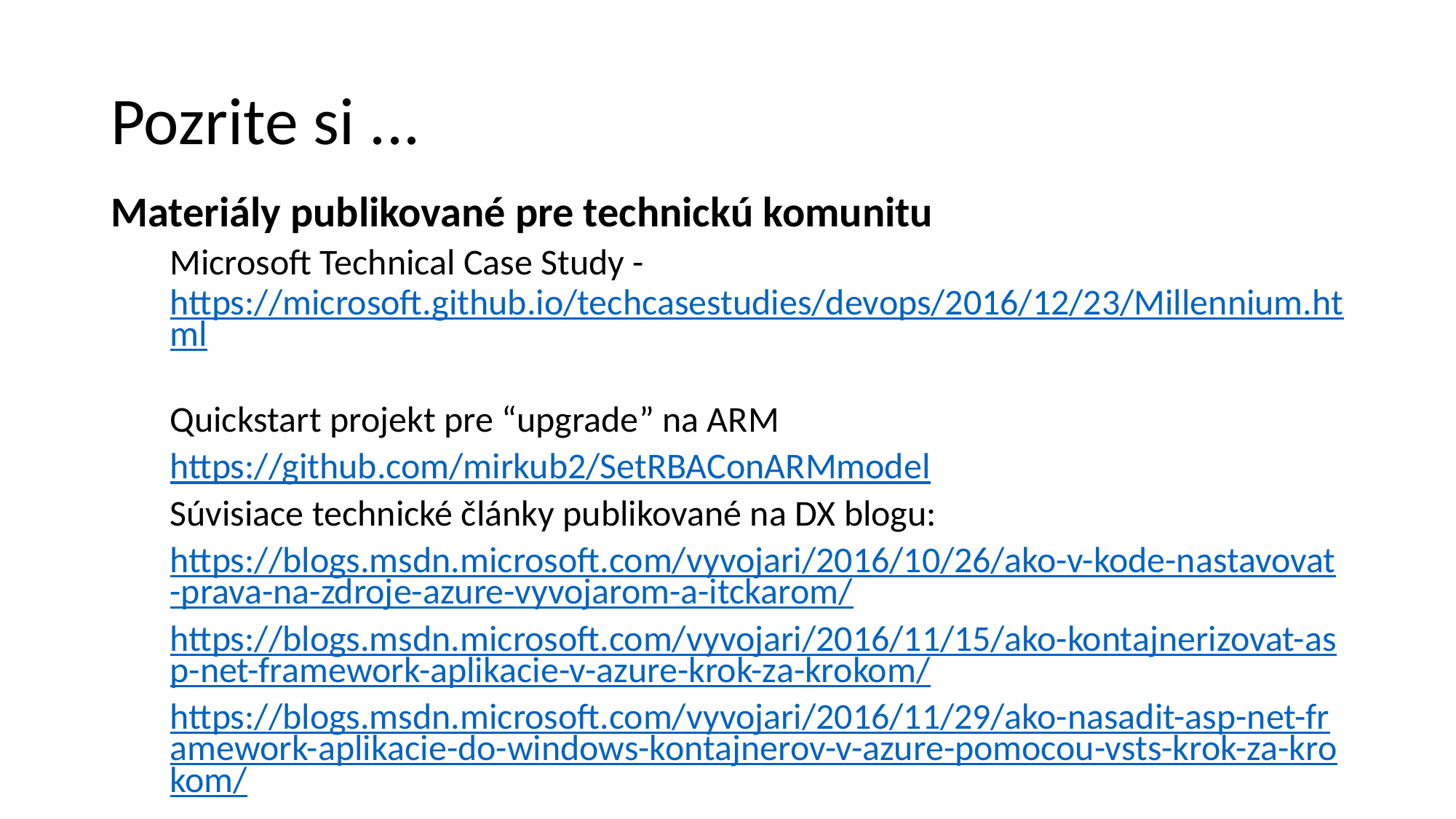

# Pozrite si ...
Materiály publikované pre technickú komunitu
Microsoft Technical Case Study - https://microsoft.github.io/techcasestudies/devops/2016/12/23/Millennium.html
Quickstart projekt pre “upgrade” na ARM
https://github.com/mirkub2/SetRBAConARMmodel
Súvisiace technické články publikované na DX blogu:
https://blogs.msdn.microsoft.com/vyvojari/2016/10/26/ako-v-kode-nastavovat-prava-na-zdroje-azure-vyvojarom-a-itckarom/
https://blogs.msdn.microsoft.com/vyvojari/2016/11/15/ako-kontajnerizovat-asp-net-framework-aplikacie-v-azure-krok-za-krokom/
https://blogs.msdn.microsoft.com/vyvojari/2016/11/29/ako-nasadit-asp-net-framework-aplikacie-do-windows-kontajnerov-v-azure-pomocou-vsts-krok-za-krokom/